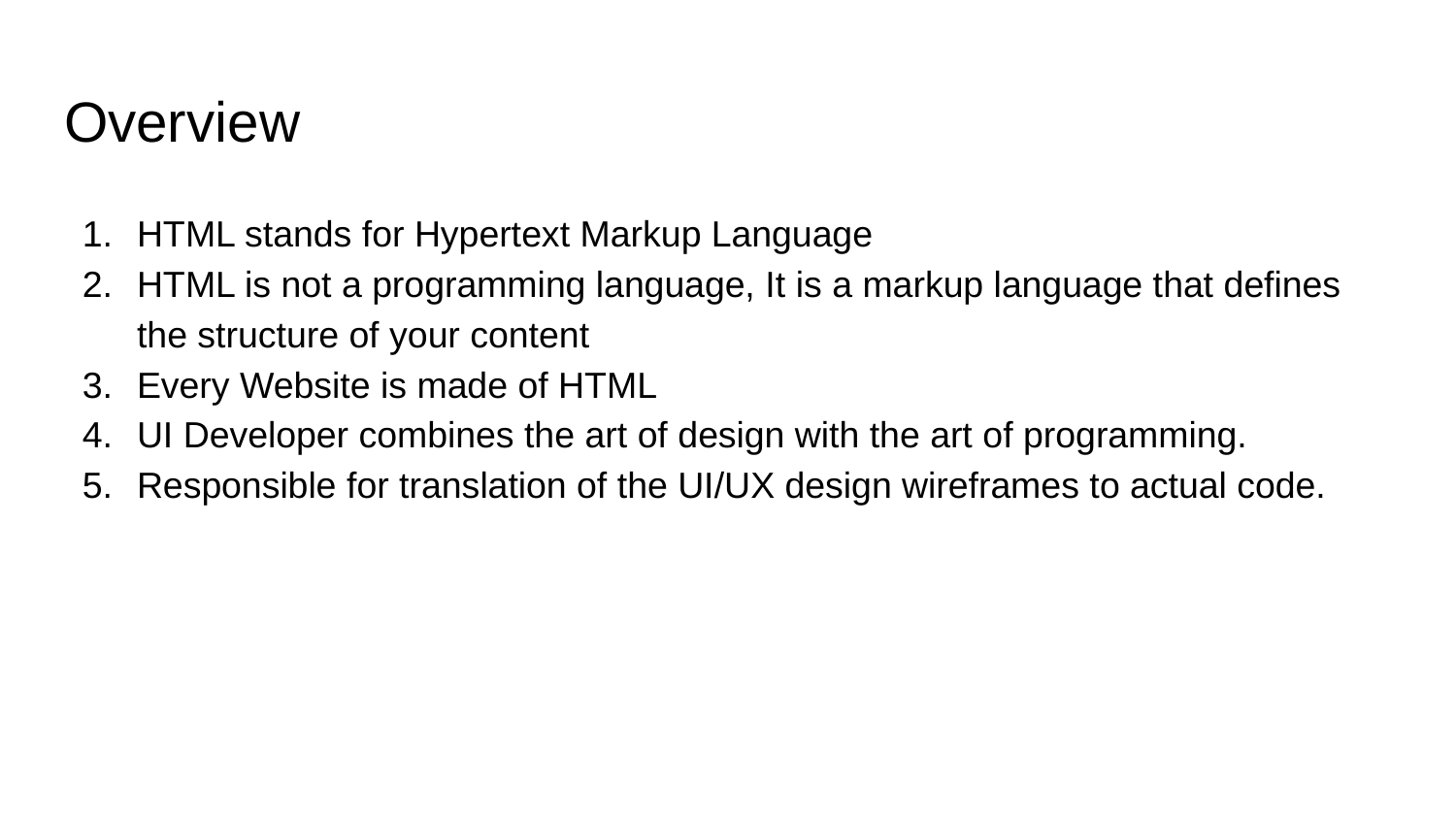

# Overview
HTML stands for Hypertext Markup Language
HTML is not a programming language, It is a markup language that defines the structure of your content
Every Website is made of HTML
UI Developer combines the art of design with the art of programming.
Responsible for translation of the UI/UX design wireframes to actual code.